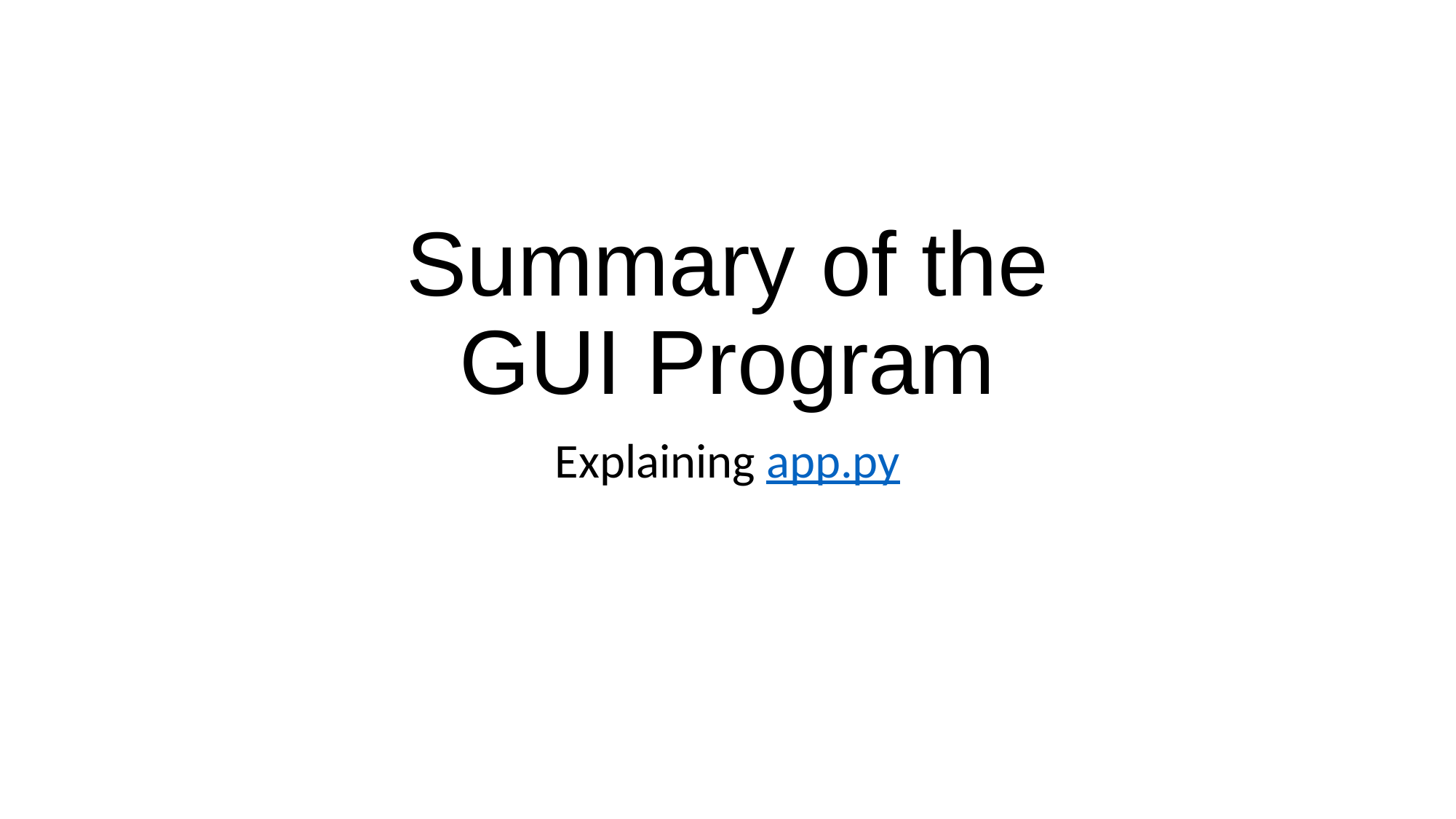

# Summary of the GUI Program
Explaining app.py